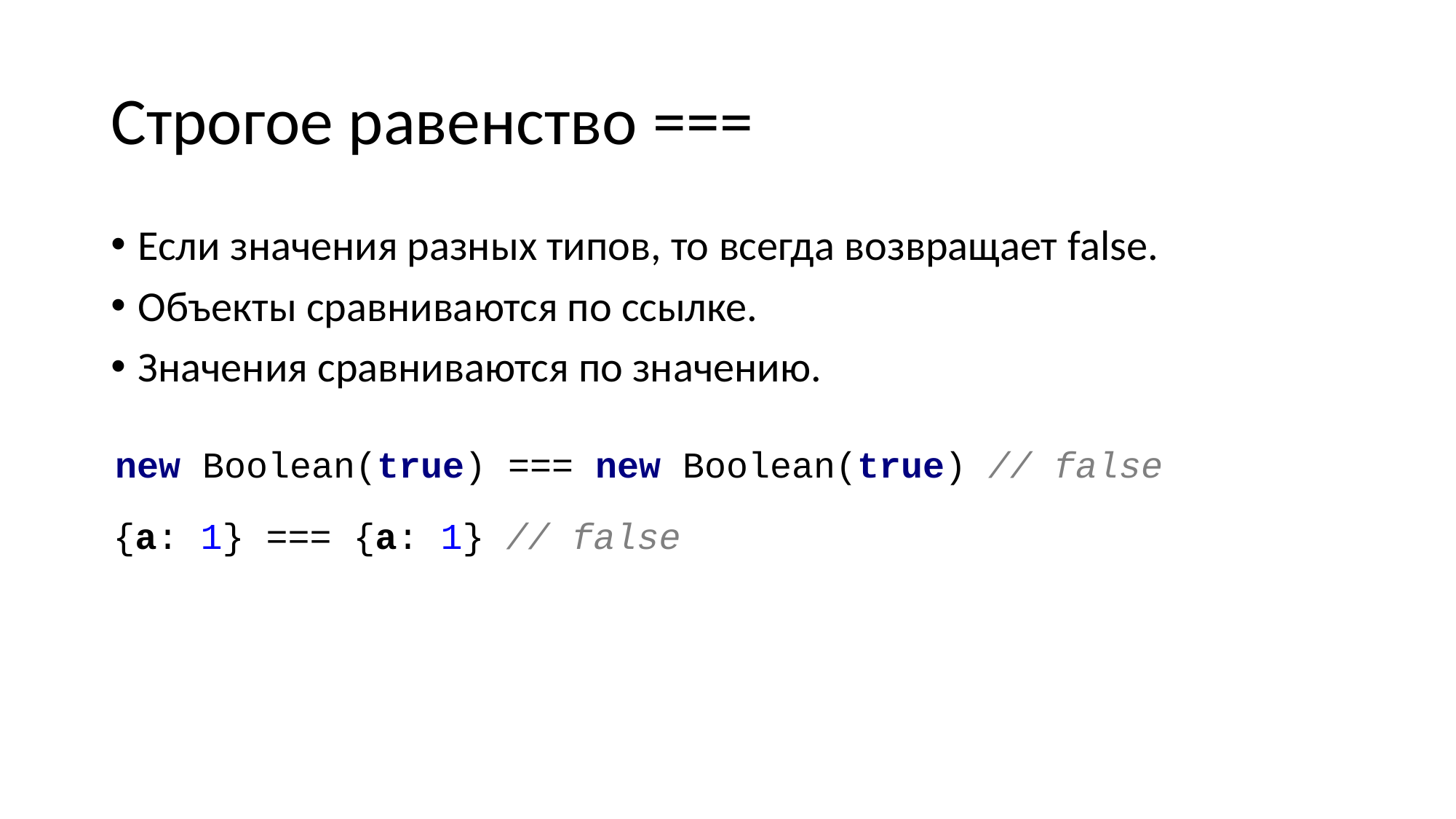

# Строгое равенство ===
Если значения разных типов, то всегда возвращает false.
Объекты сравниваются по ссылке.
Значения сравниваются по значению.
new Boolean(true) === new Boolean(true) // false
{a: 1} === {a: 1} // false